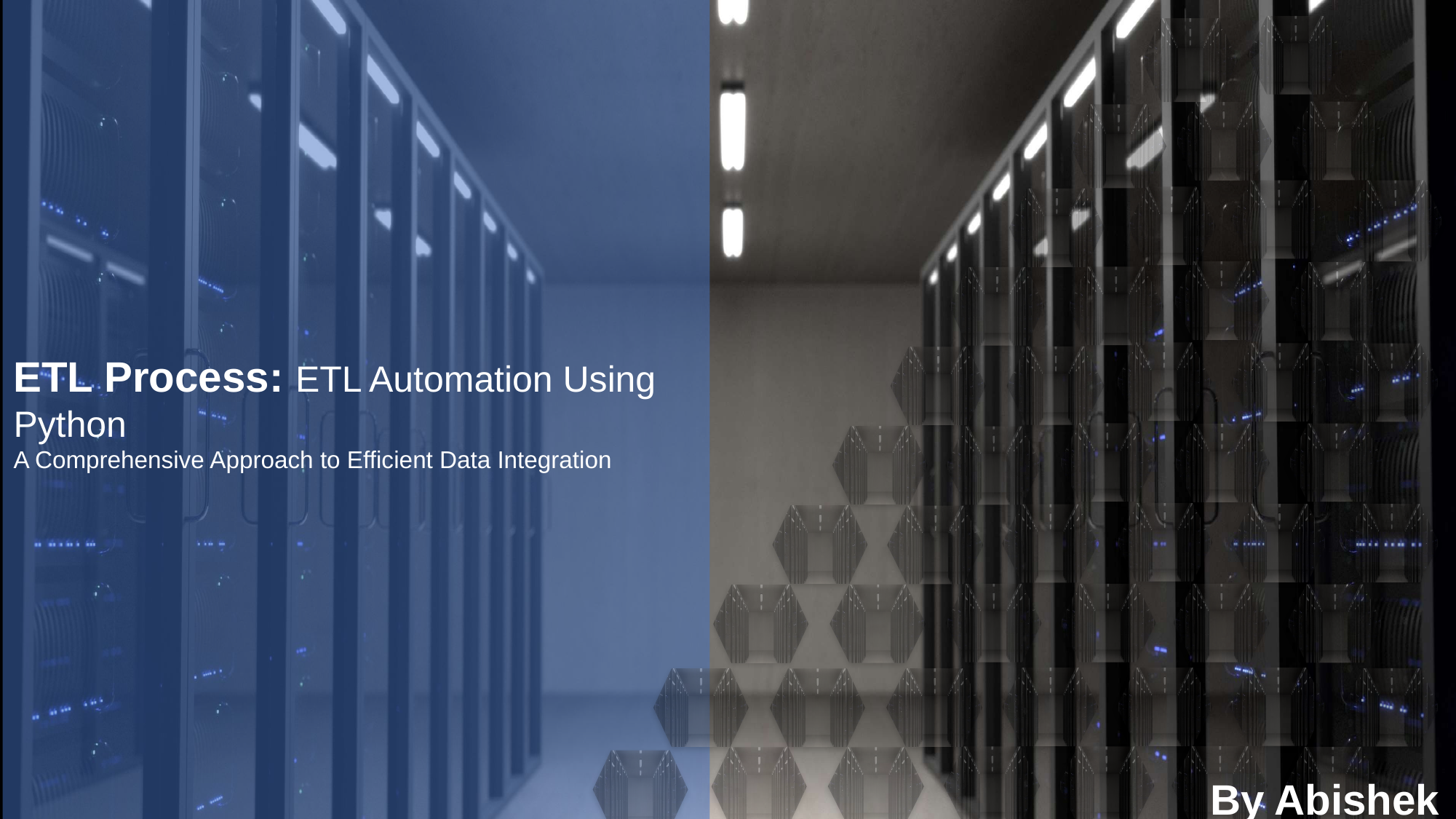

ETL Process: ETL Automation Using Python
A Comprehensive Approach to Efficient Data Integration

By Abishek Kumar